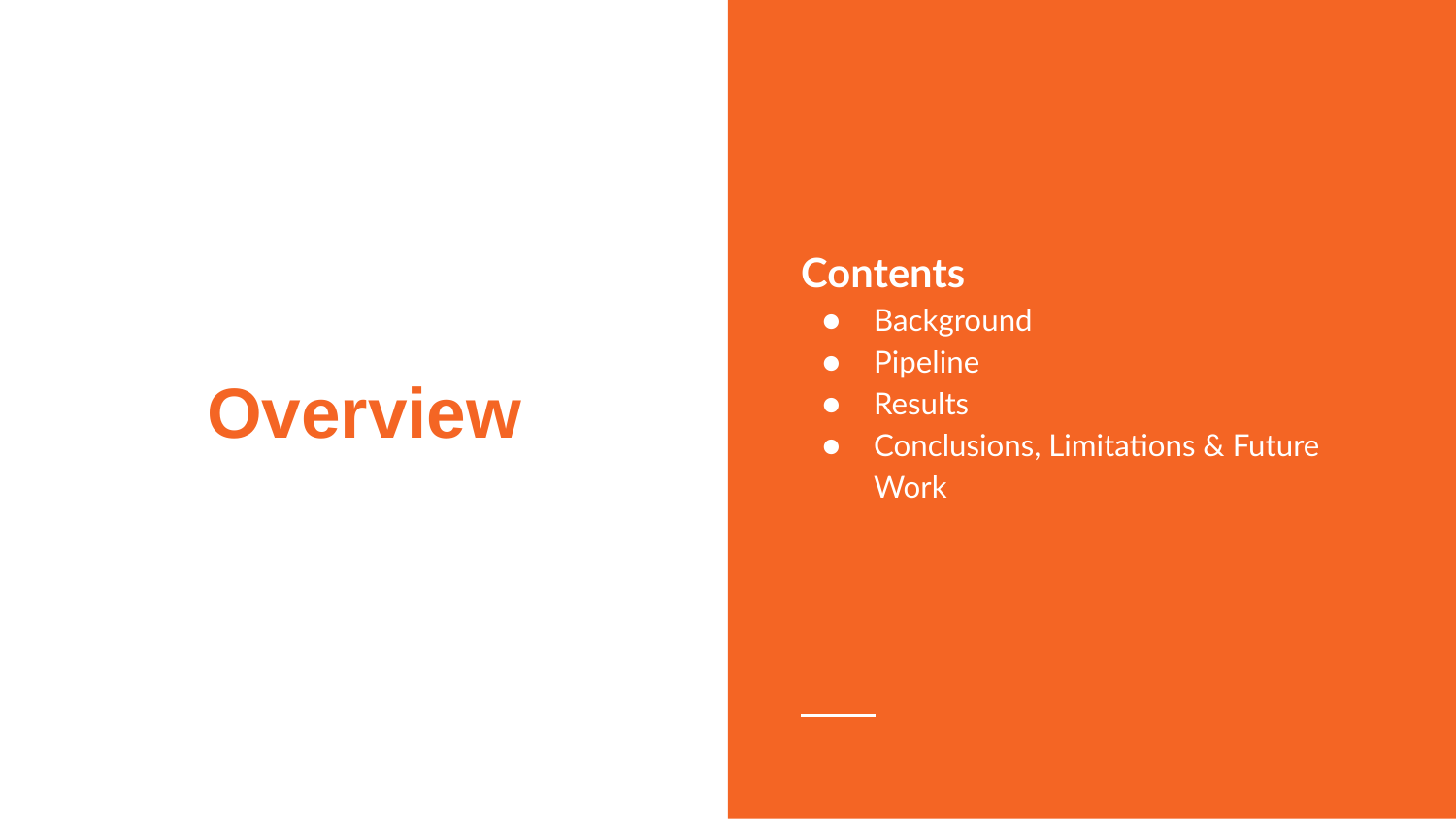

Contents
Background
Pipeline
Results
Conclusions, Limitations & Future Work

# Overview